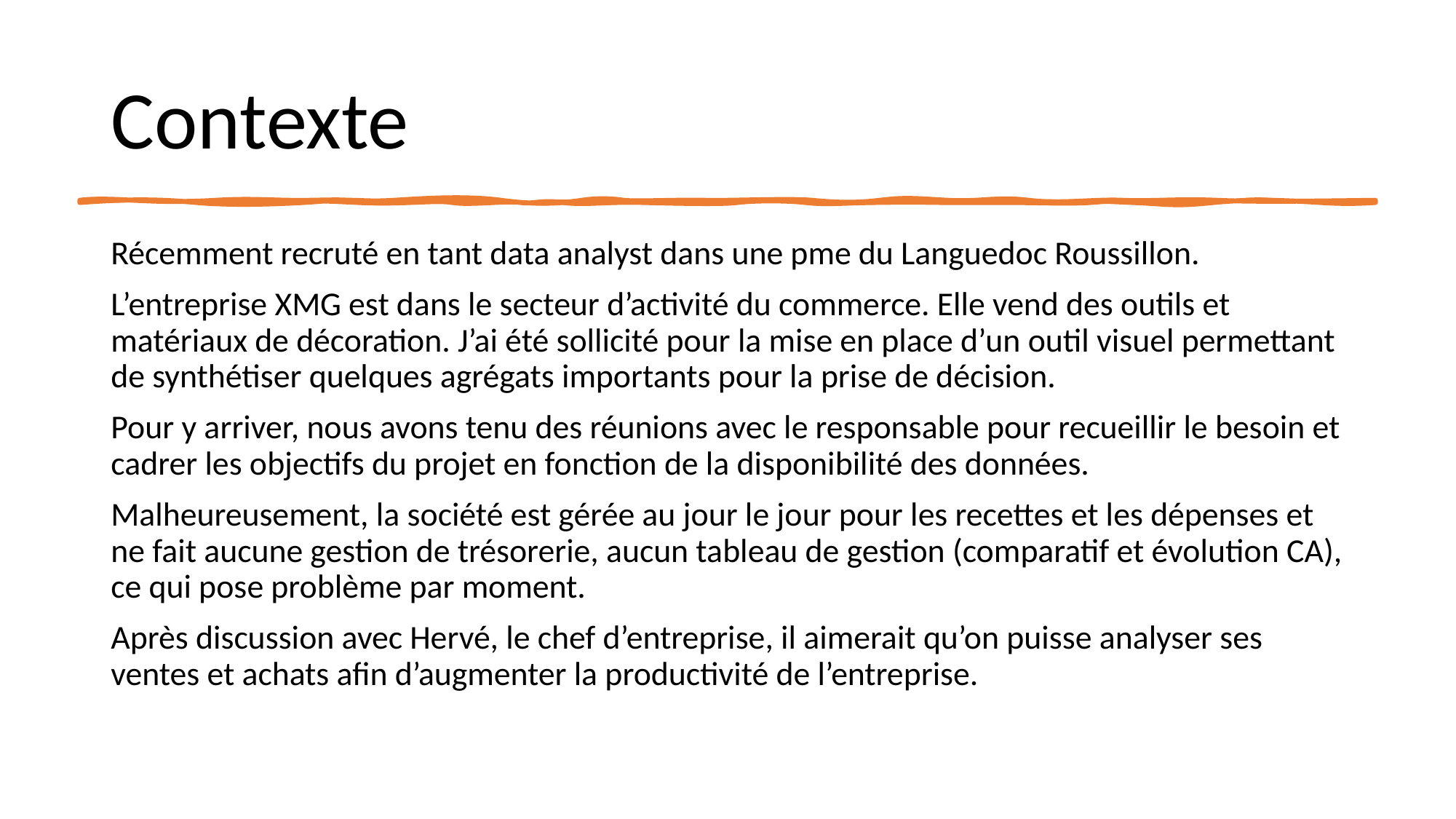

# Contexte

Récemment recruté en tant data analyst dans une pme du Languedoc Roussillon.
L’entreprise XMG est dans le secteur d’activité du commerce. Elle vend des outils et matériaux de décoration. J’ai été sollicité pour la mise en place d’un outil visuel permettant de synthétiser quelques agrégats importants pour la prise de décision.
Pour y arriver, nous avons tenu des réunions avec le responsable pour recueillir le besoin et cadrer les objectifs du projet en fonction de la disponibilité des données.
Malheureusement, la société est gérée au jour le jour pour les recettes et les dépenses et ne fait aucune gestion de trésorerie, aucun tableau de gestion (comparatif et évolution CA), ce qui pose problème par moment.
Après discussion avec Hervé, le chef d’entreprise, il aimerait qu’on puisse analyser ses ventes et achats afin d’augmenter la productivité de l’entreprise.